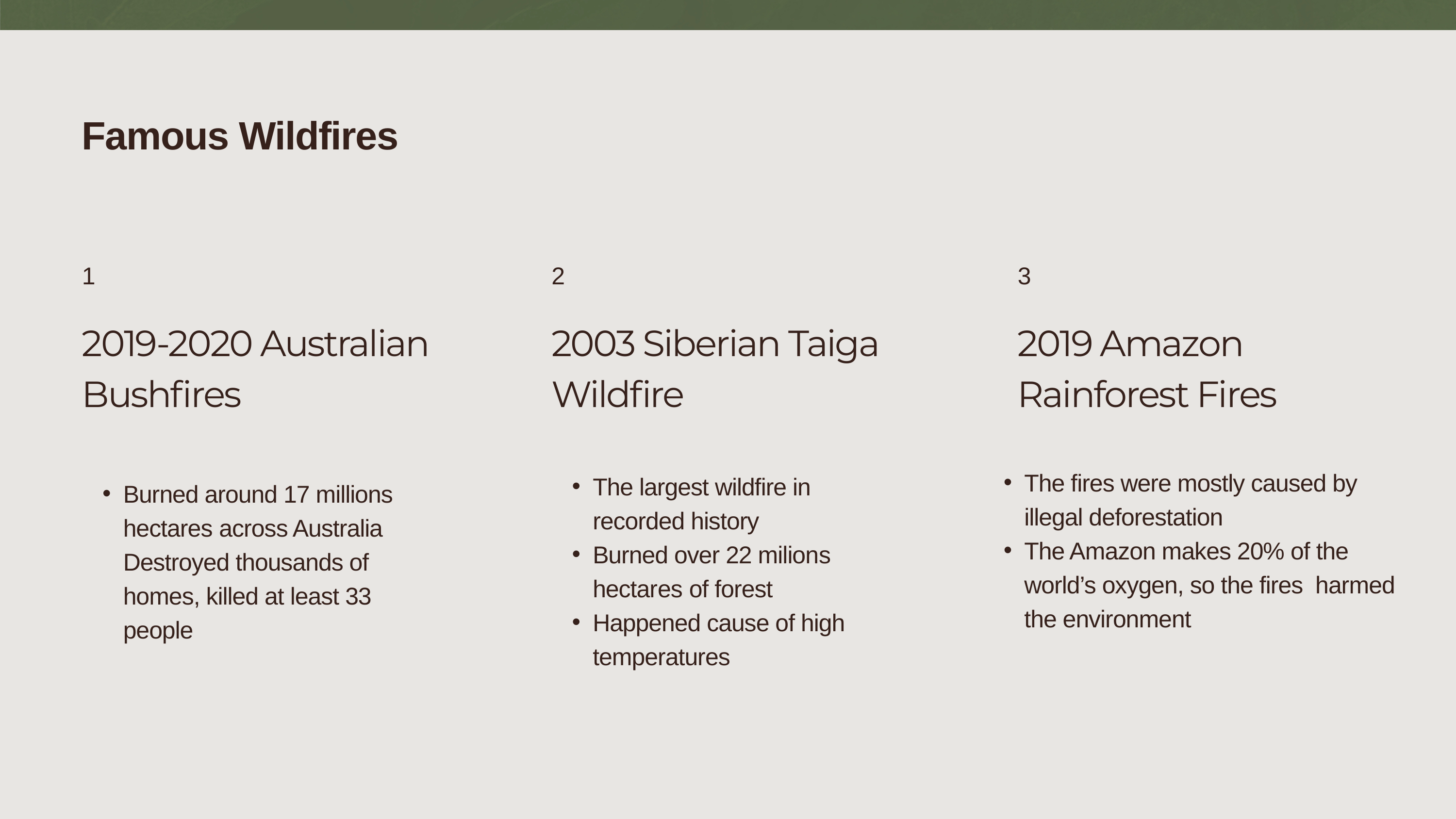

Famous Wildfires
1
2
3
2019-2020 Australian Bushfires
2003 Siberian Taiga Wildfire
2019 Amazon Rainforest Fires

The fires were mostly caused by illegal deforestation
The Amazon makes 20% of the world’s oxygen, so the fires  harmed the environment

Burned around 17 millions hectares across Australia Destroyed thousands of homes, killed at least 33 people

The largest wildfire in recorded history
Burned over 22 milions hectares of forest
Happened cause of high temperatures